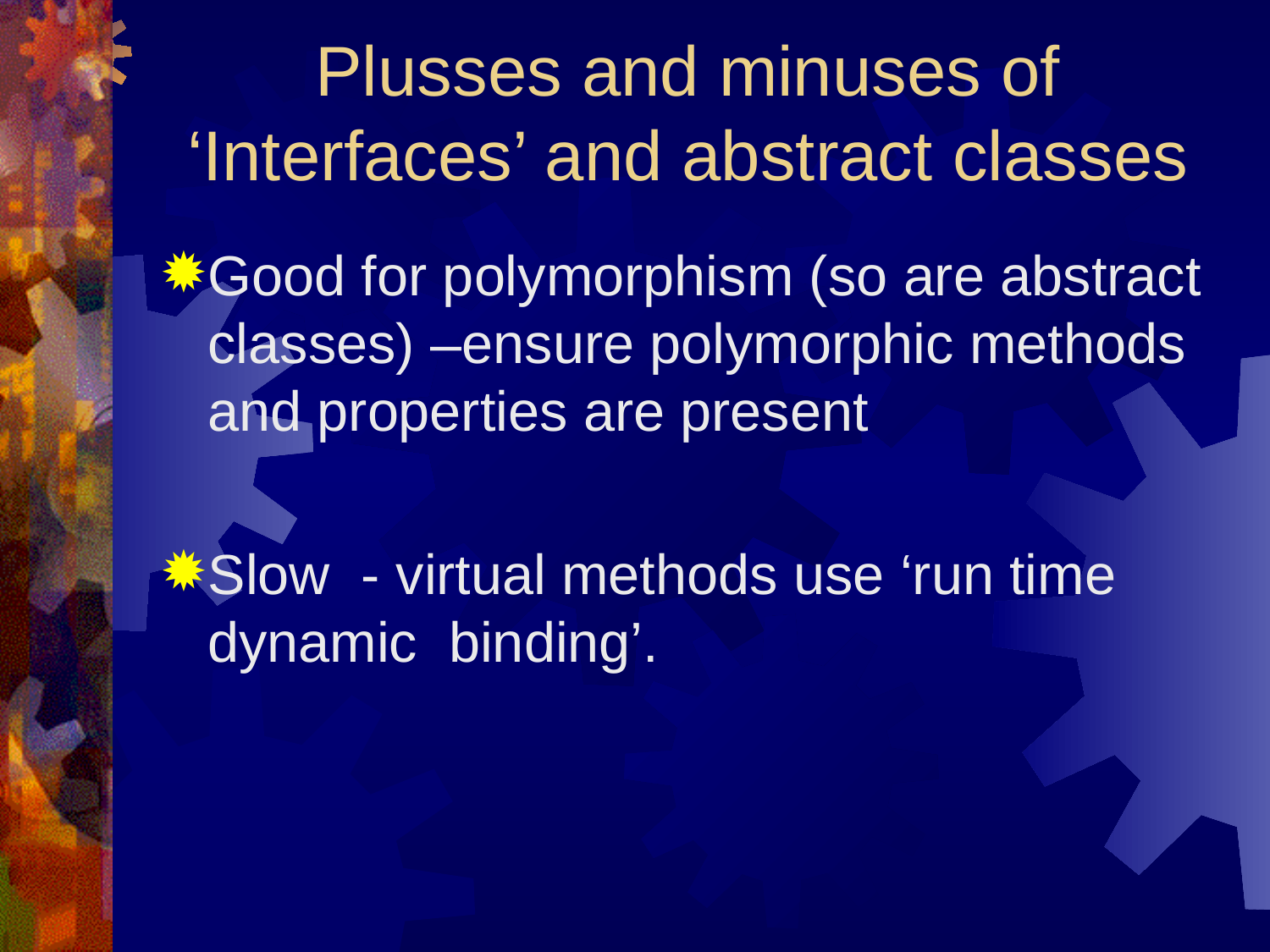

Plusses and minuses of ‘Interfaces’ and abstract classes
Good for polymorphism (so are abstract classes) –ensure polymorphic methods and properties are present

Slow  - virtual methods use ‘run time dynamic  binding’.